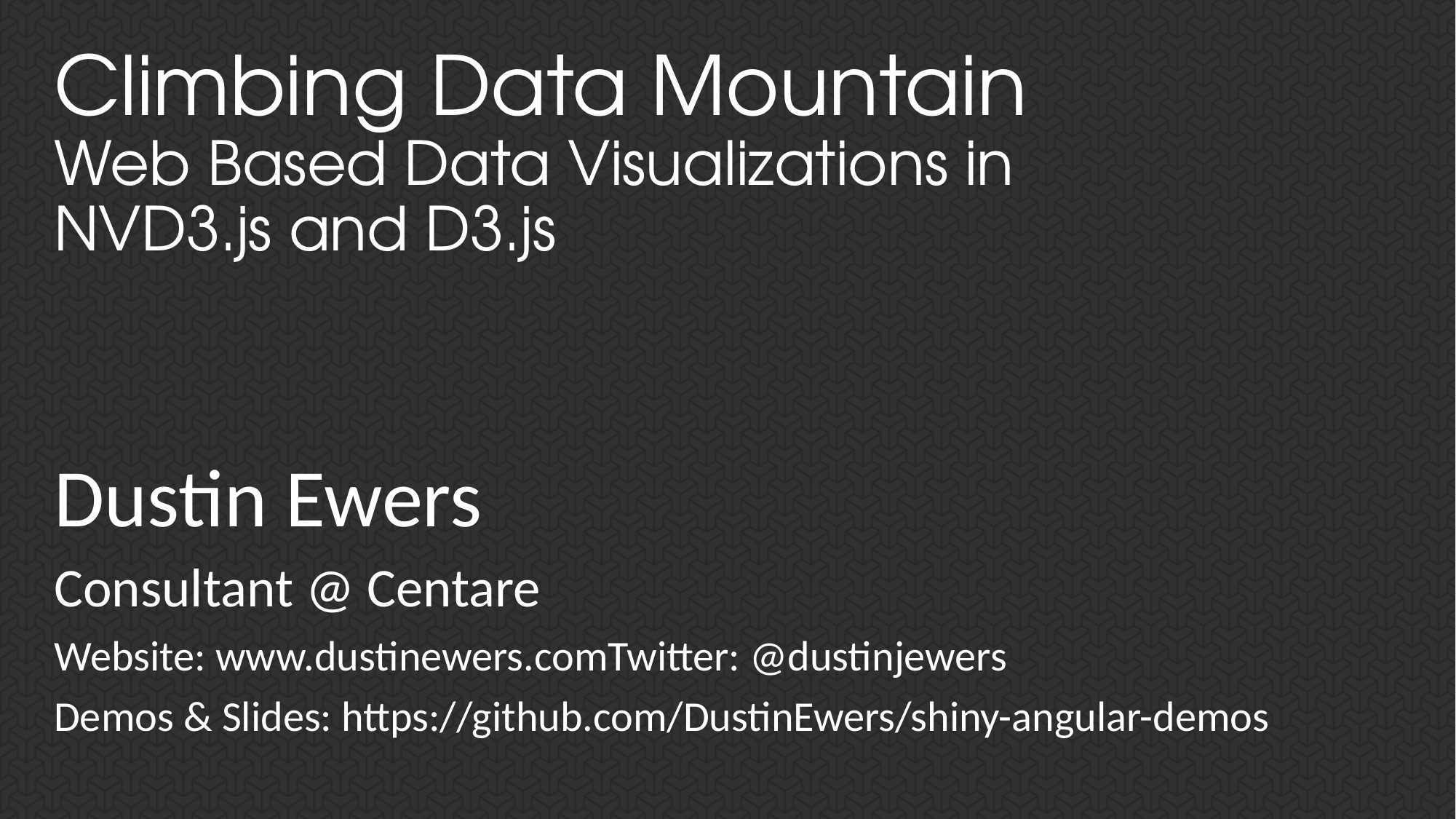

# Climbing Data Mountain Web Based Data Visualizations in NVD3.js and D3.js
Dustin Ewers
Consultant @ Centare
Website: www.dustinewers.comTwitter: @dustinjewers
Demos & Slides: https://github.com/DustinEwers/shiny-angular-demos